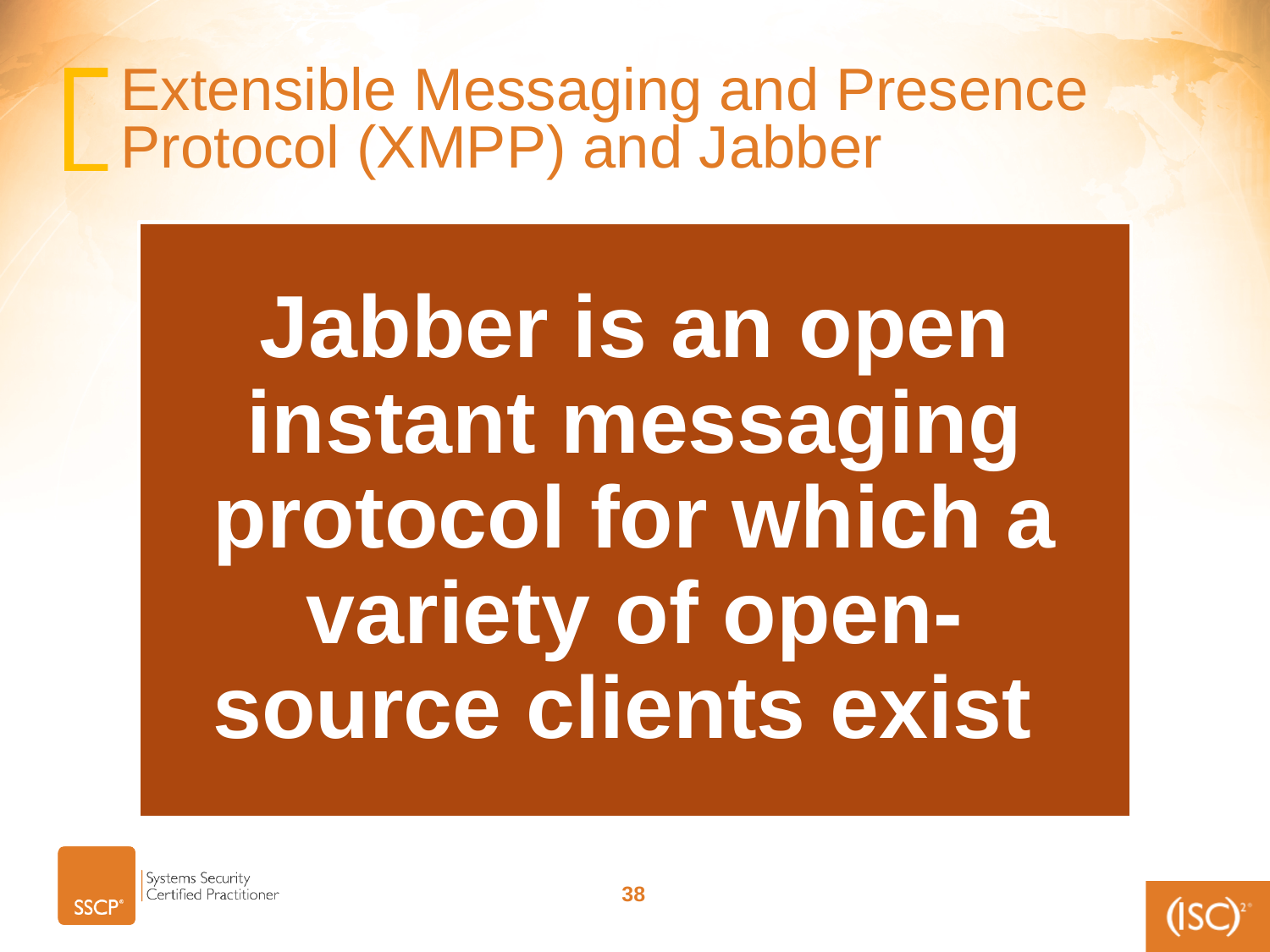

# Extensible Messaging and Presence Protocol (XMPP) and Jabber
Jabber is an open instant messaging protocol for which a variety of open-source clients exist